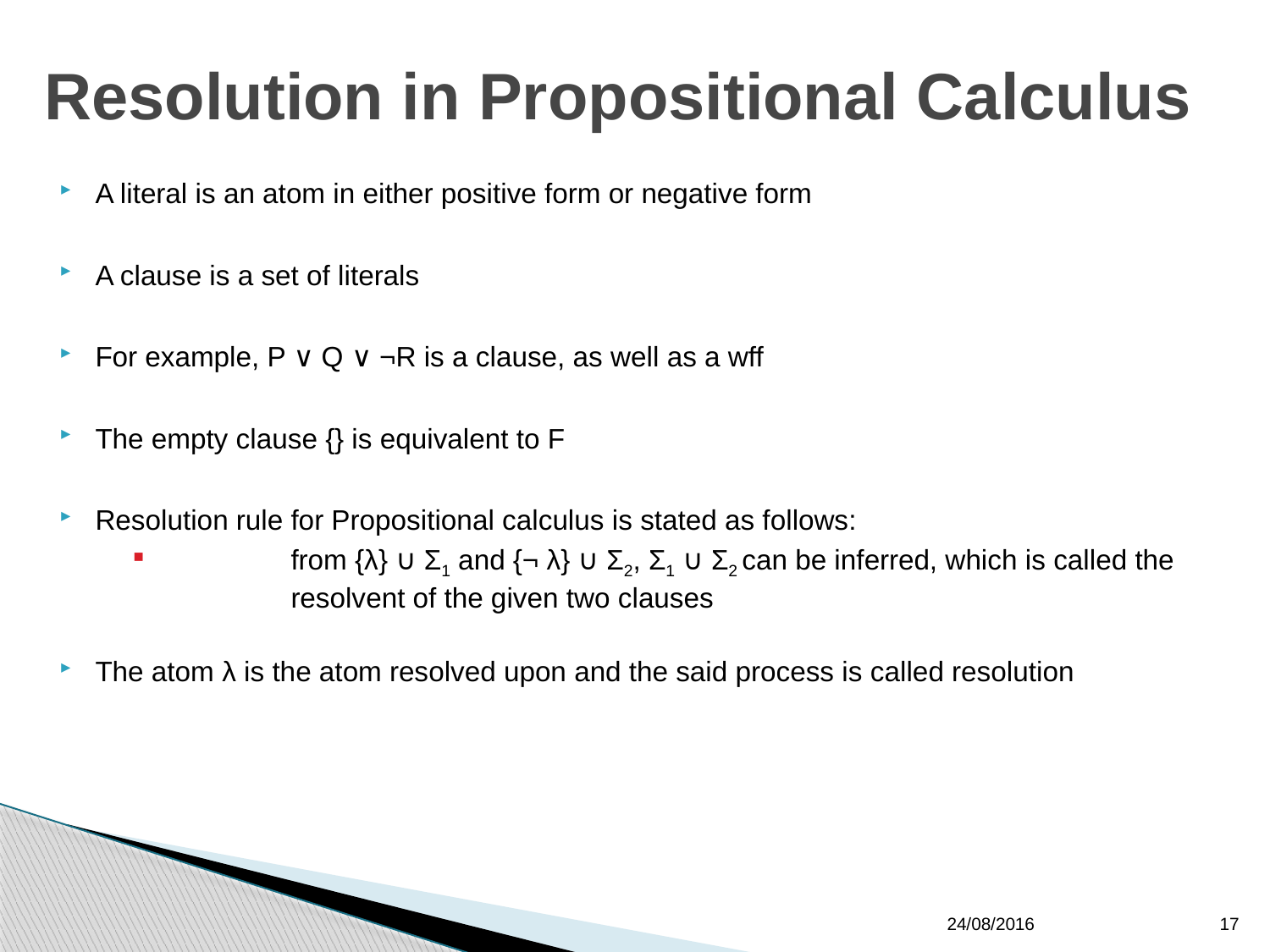

# Resolution in Propositional Calculus
A literal is an atom in either positive form or negative form

A clause is a set of literals

For example, P ∨ Q ∨ ¬R is a clause, as well as a wff

The empty clause {} is equivalent to F

Resolution rule for Propositional calculus is stated as follows:
	from {λ} ∪ Σ1 and {¬ λ} ∪ Σ2, Σ1 ∪ Σ2 can be inferred, which is called the 	resolvent of the given two clauses

The atom λ is the atom resolved upon and the said process is called resolution
24/08/2016
17